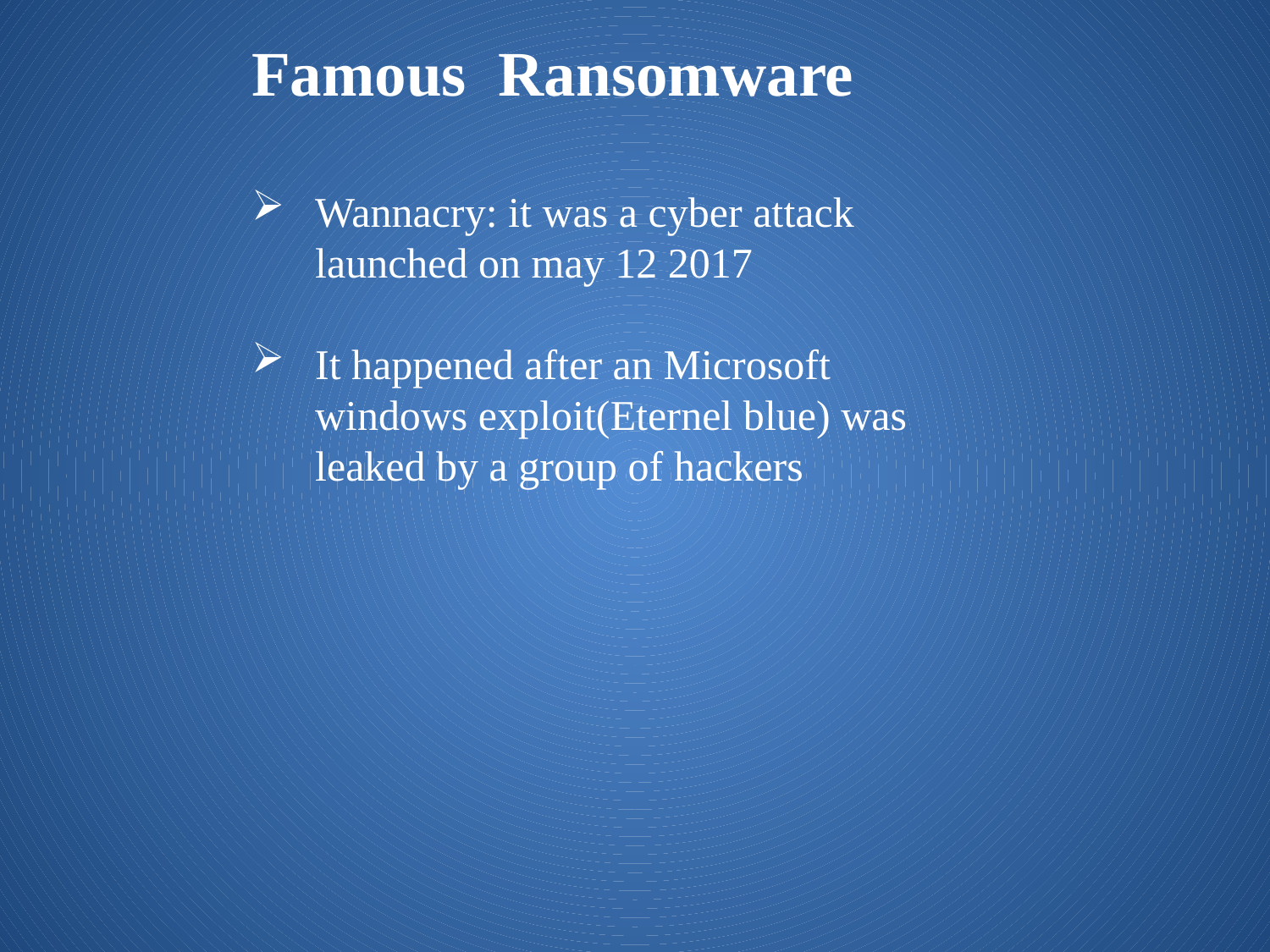

Famous  Ransomware

Wannacry: it was a cyber attack launched on may 12 2017

It happened after an Microsoft windows exploit(Eternel blue) was leaked by a group of hackers